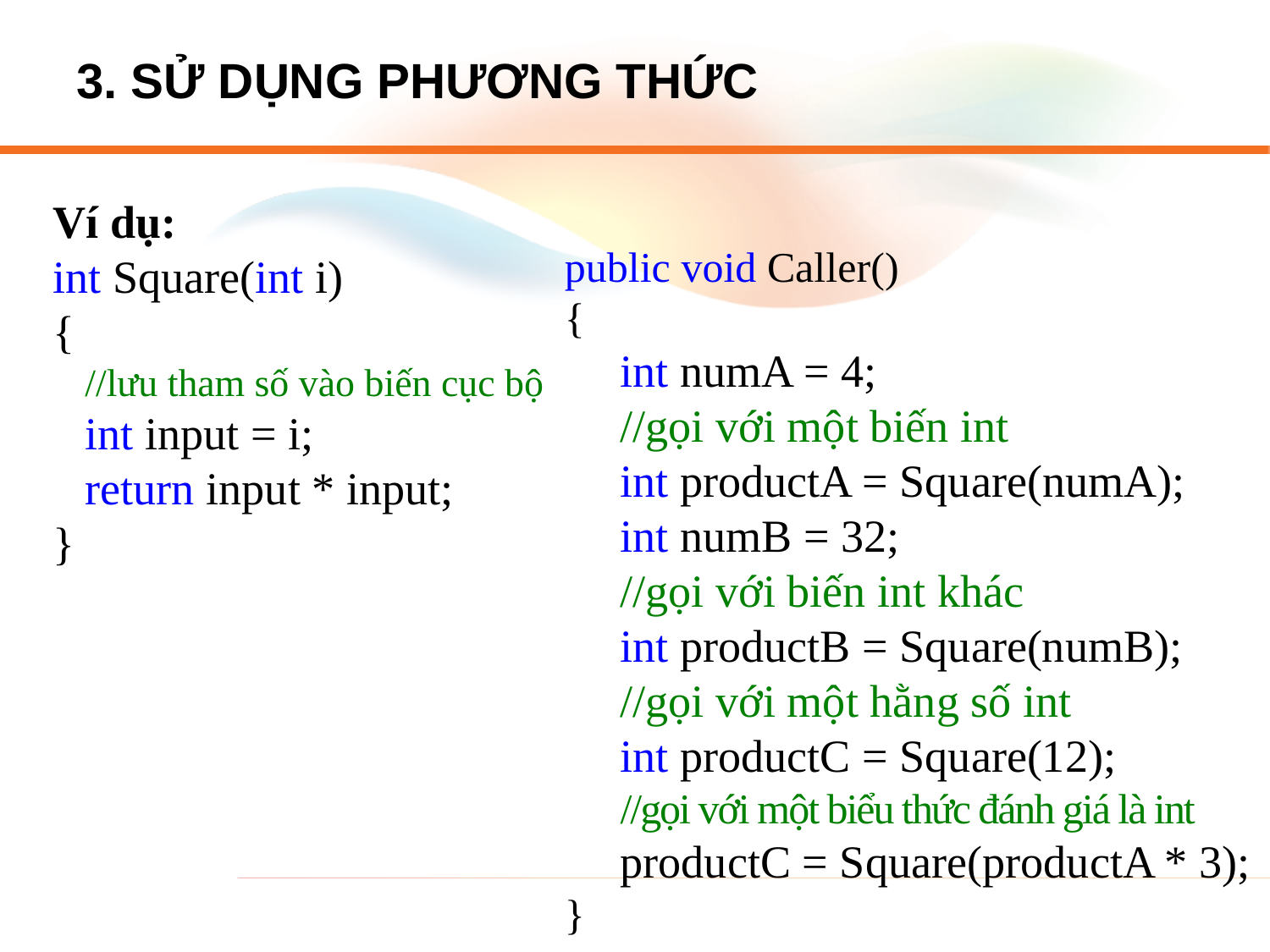

# 3. SỬ DỤNG PHƯƠNG THỨC
Ví dụ:
int Square(int i)
{
//lưu tham số vào biến cục bộ
int input = i;
return input * input;
}
public void Caller()
{
int numA = 4;
//gọi với một biến int
int productA = Square(numA);
int numB = 32;
//gọi với biến int khác
int productB = Square(numB);
//gọi với một hằng số int
int productC = Square(12);
//gọi với một biểu thức đánh giá là int
productC = Square(productA * 3);
}

30